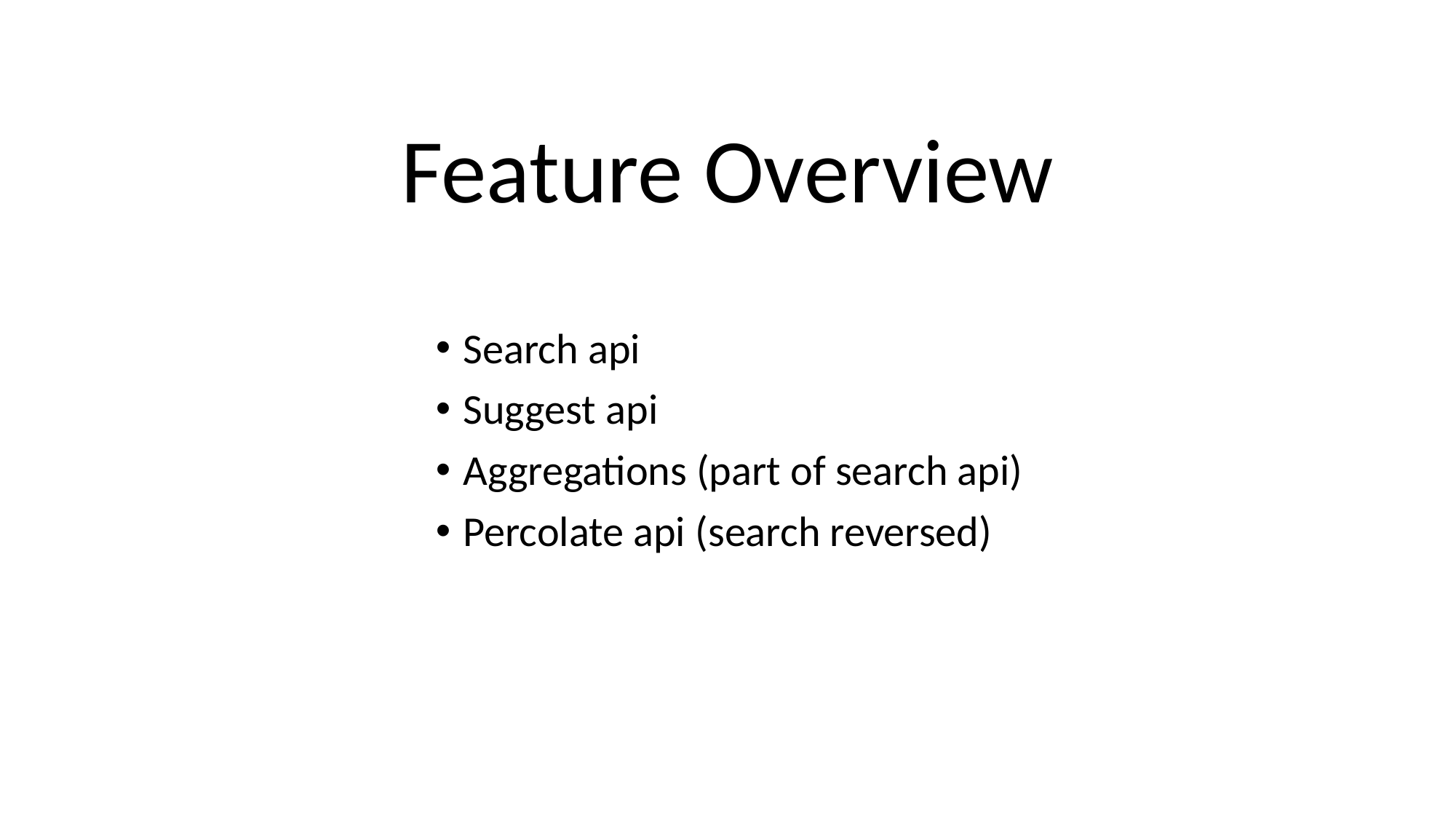

# Feature Overview
Search api
Suggest api
Aggregations (part of search api)
Percolate api (search reversed)